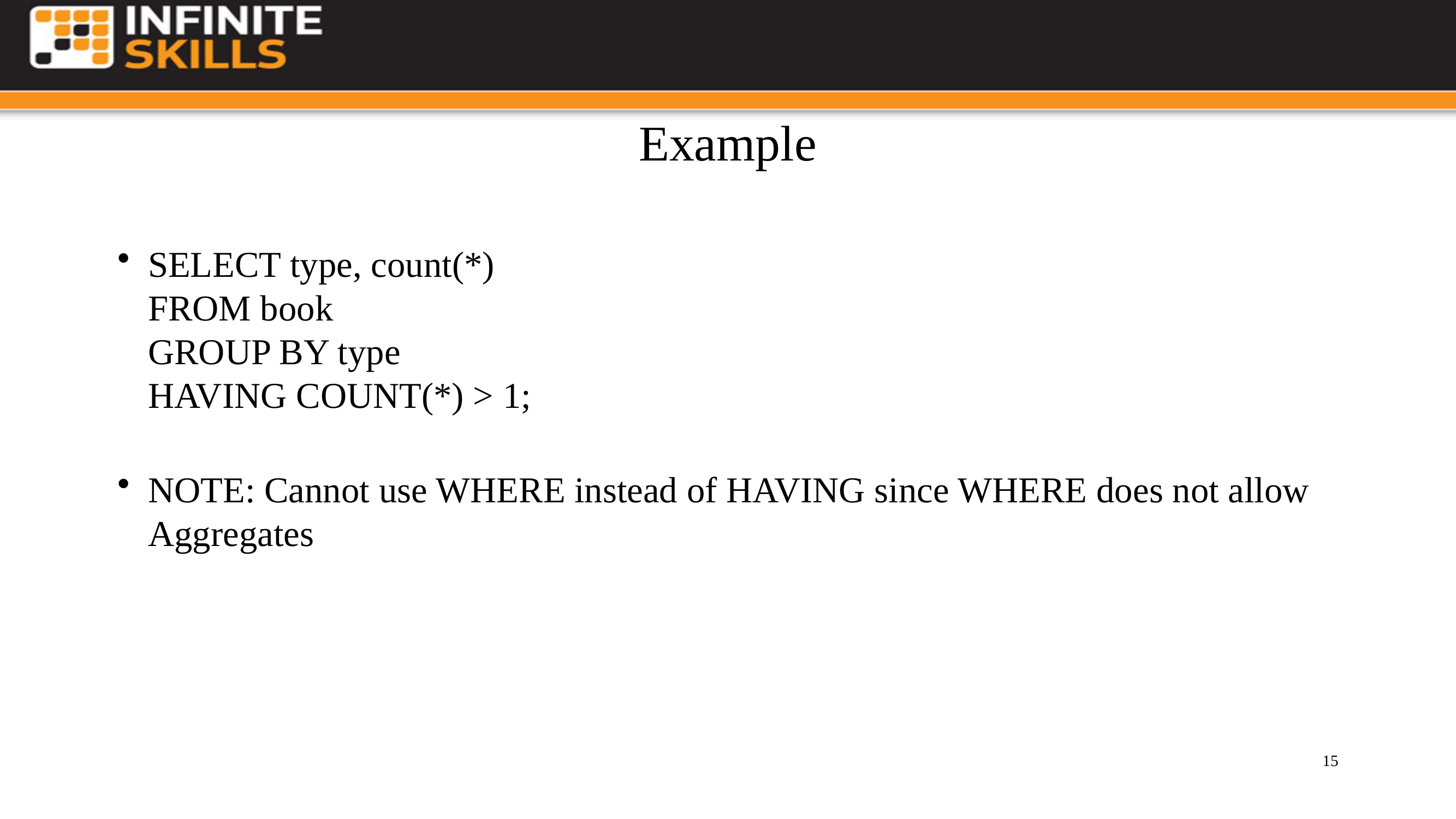

# Example
SELECT type, count(*)
FROM book
GROUP BY type
HAVING COUNT(*) > 1;
NOTE: Cannot use WHERE instead of HAVING since WHERE does not allow Aggregates

15